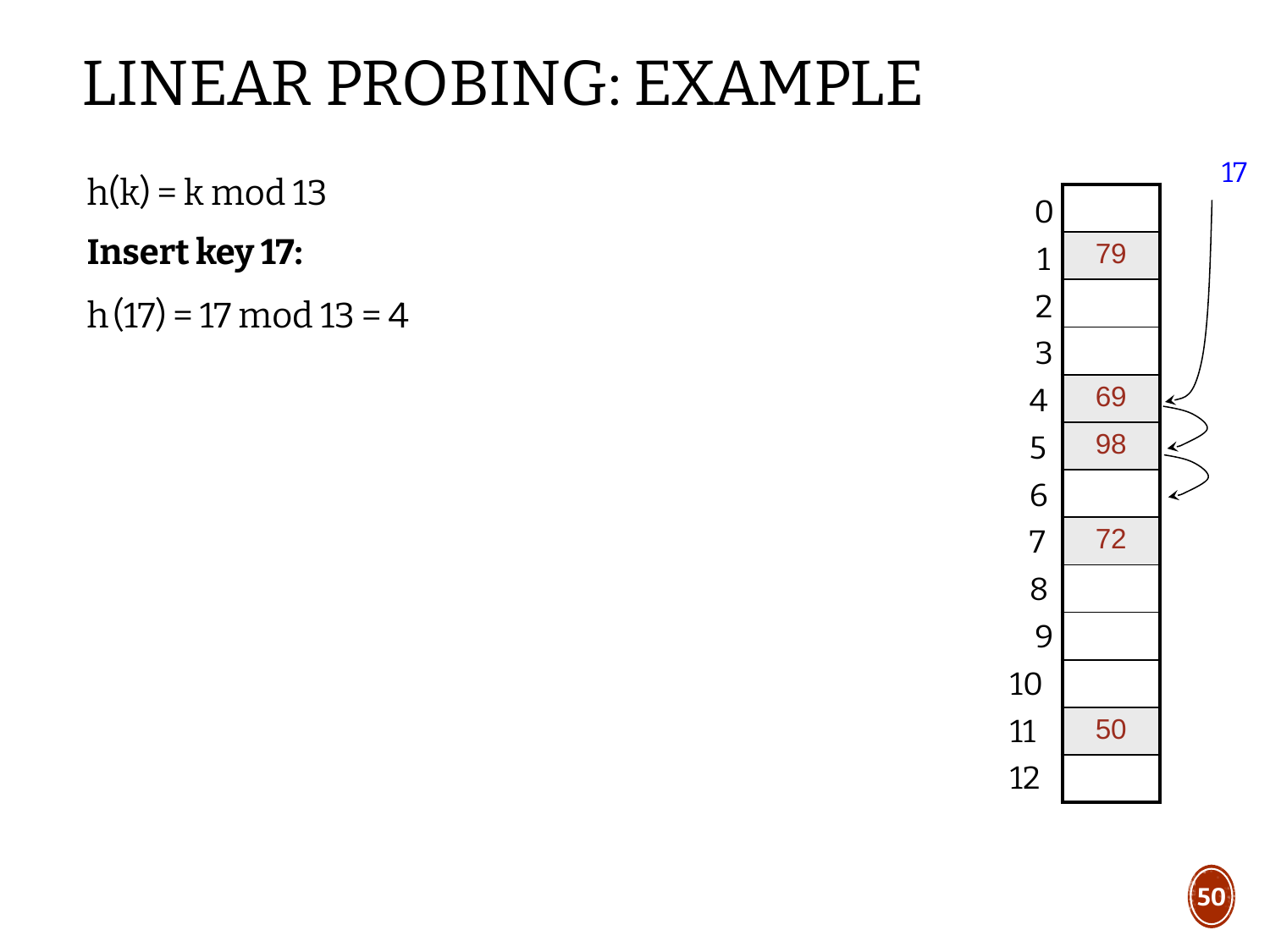

# Linear Probing: Example
17
	h(k) = k mod 13
	Insert key 17:
	h (17) = 17 mod 13 = 4

|  |
| --- |
| 79 |
|  |
|  |
| 69 |
| 98 |
|  |
| 72 |
|  |
|  |
|  |
| 50 |
|  |
0

1
2
3
4

5

6
7
8
9
10
11
12
50